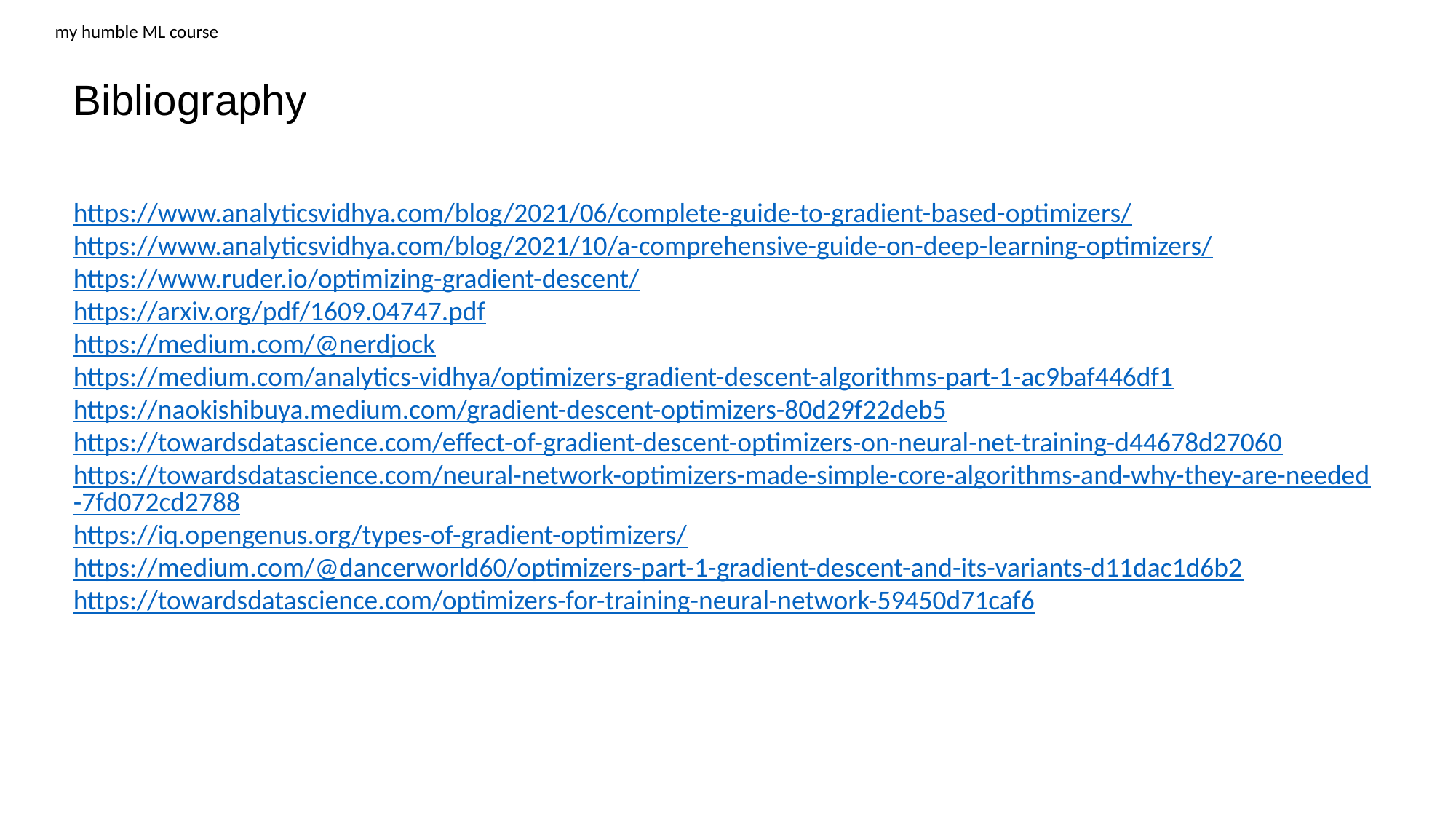

my humble ML course
Bibliography
https://www.analyticsvidhya.com/blog/2021/06/complete-guide-to-gradient-based-optimizers/
https://www.analyticsvidhya.com/blog/2021/10/a-comprehensive-guide-on-deep-learning-optimizers/
https://www.ruder.io/optimizing-gradient-descent/
https://arxiv.org/pdf/1609.04747.pdf
https://medium.com/@nerdjock
https://medium.com/analytics-vidhya/optimizers-gradient-descent-algorithms-part-1-ac9baf446df1
https://naokishibuya.medium.com/gradient-descent-optimizers-80d29f22deb5
https://towardsdatascience.com/effect-of-gradient-descent-optimizers-on-neural-net-training-d44678d27060
https://towardsdatascience.com/neural-network-optimizers-made-simple-core-algorithms-and-why-they-are-needed-7fd072cd2788
https://iq.opengenus.org/types-of-gradient-optimizers/
https://medium.com/@dancerworld60/optimizers-part-1-gradient-descent-and-its-variants-d11dac1d6b2
https://towardsdatascience.com/optimizers-for-training-neural-network-59450d71caf6